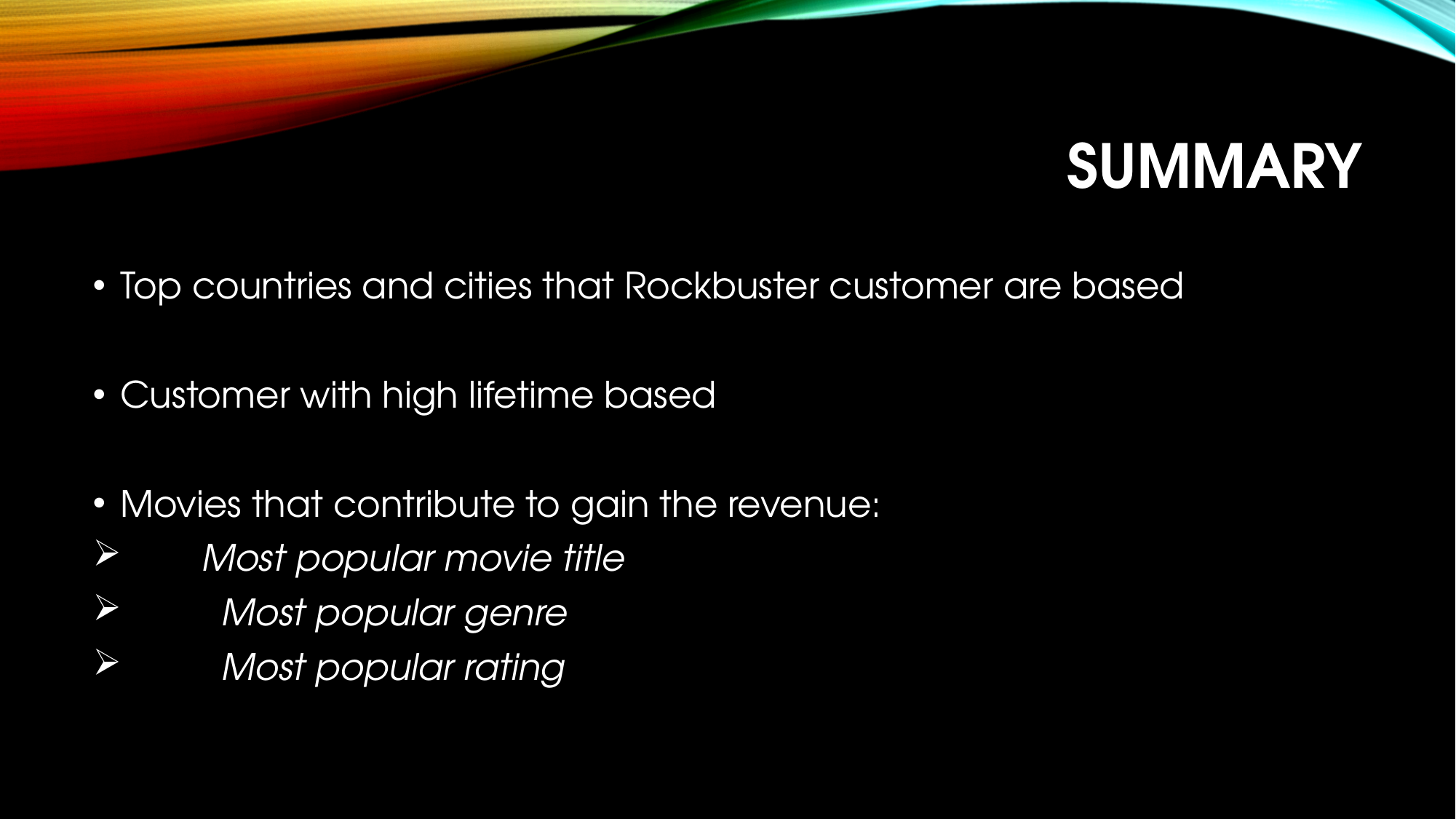

# Summary
Top countries and cities that Rockbuster customer are based

Customer with high lifetime based

Movies that contribute to gain the revenue:
        Most popular movie title
          Most popular genre
          Most popular rating